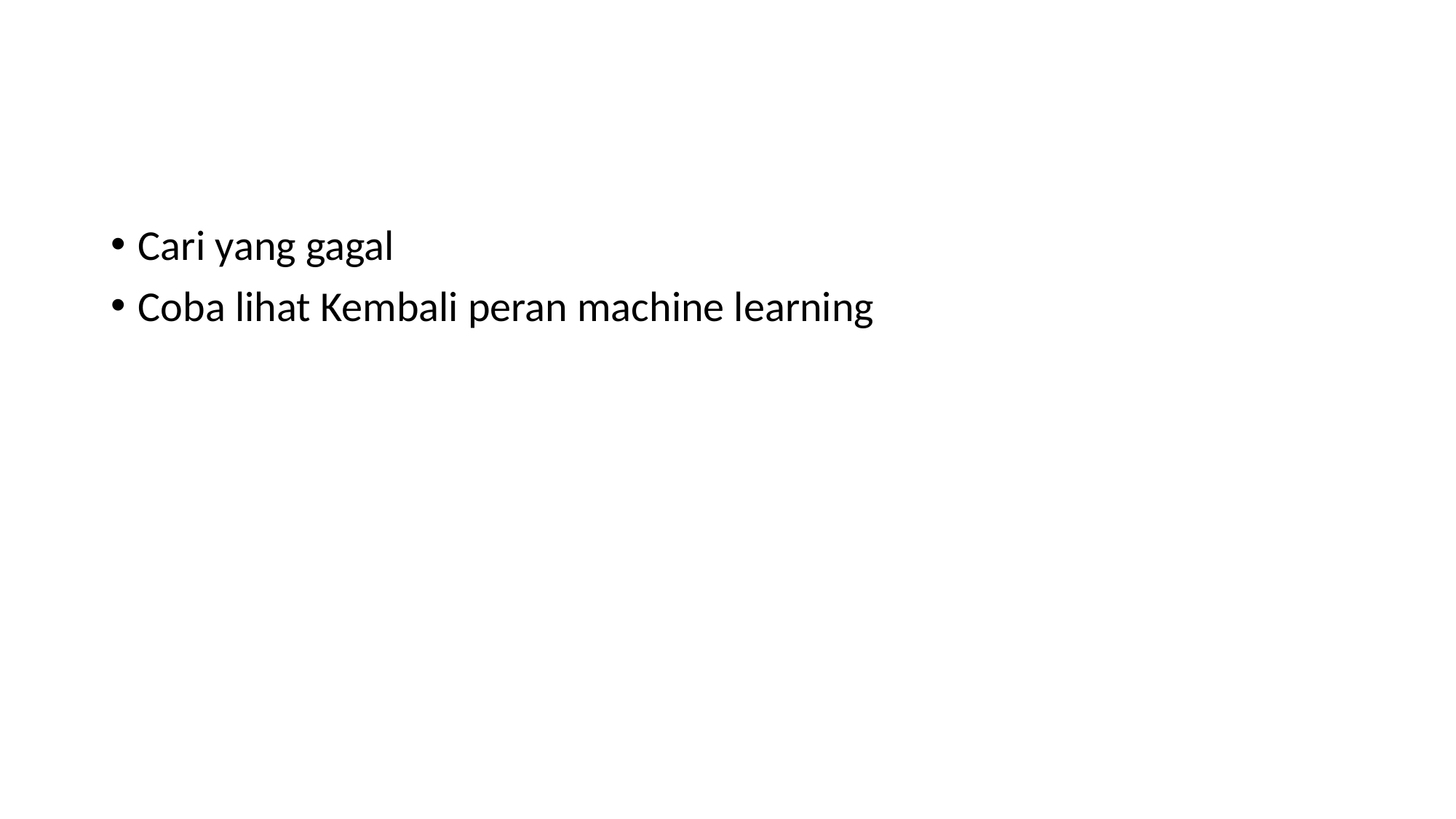

#
Cari yang gagal
Coba lihat Kembali peran machine learning